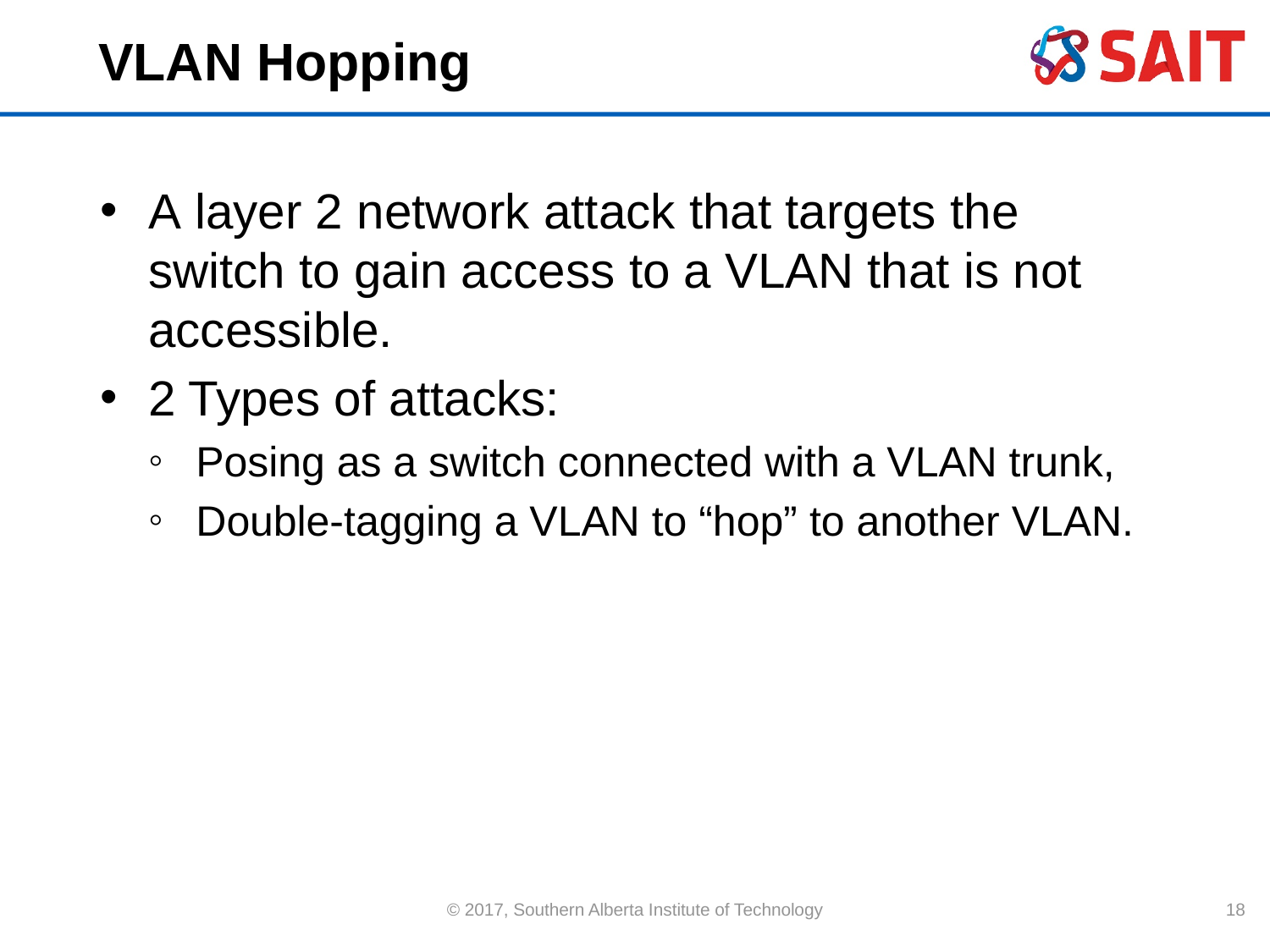

# VLAN Hopping
A layer 2 network attack that targets the switch to gain access to a VLAN that is not accessible.
2 Types of attacks:
Posing as a switch connected with a VLAN trunk,
Double-tagging a VLAN to “hop” to another VLAN.